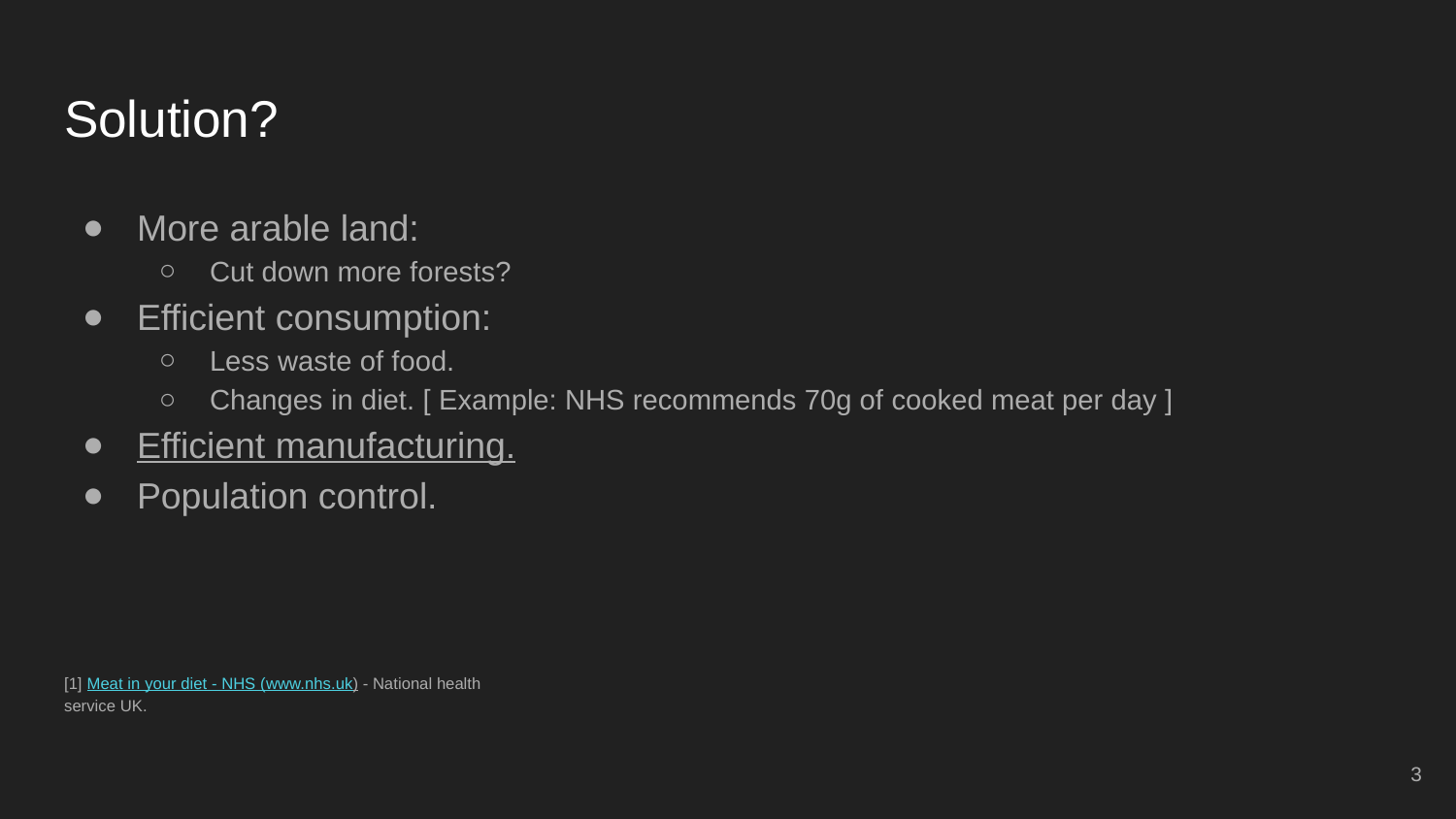

# Solution?
More arable land:
Cut down more forests?
Efficient consumption:
Less waste of food.
Changes in diet. [ Example: NHS recommends 70g of cooked meat per day ]
Efficient manufacturing.
Population control.
[1] Meat in your diet - NHS (www.nhs.uk) - National health service UK.
3